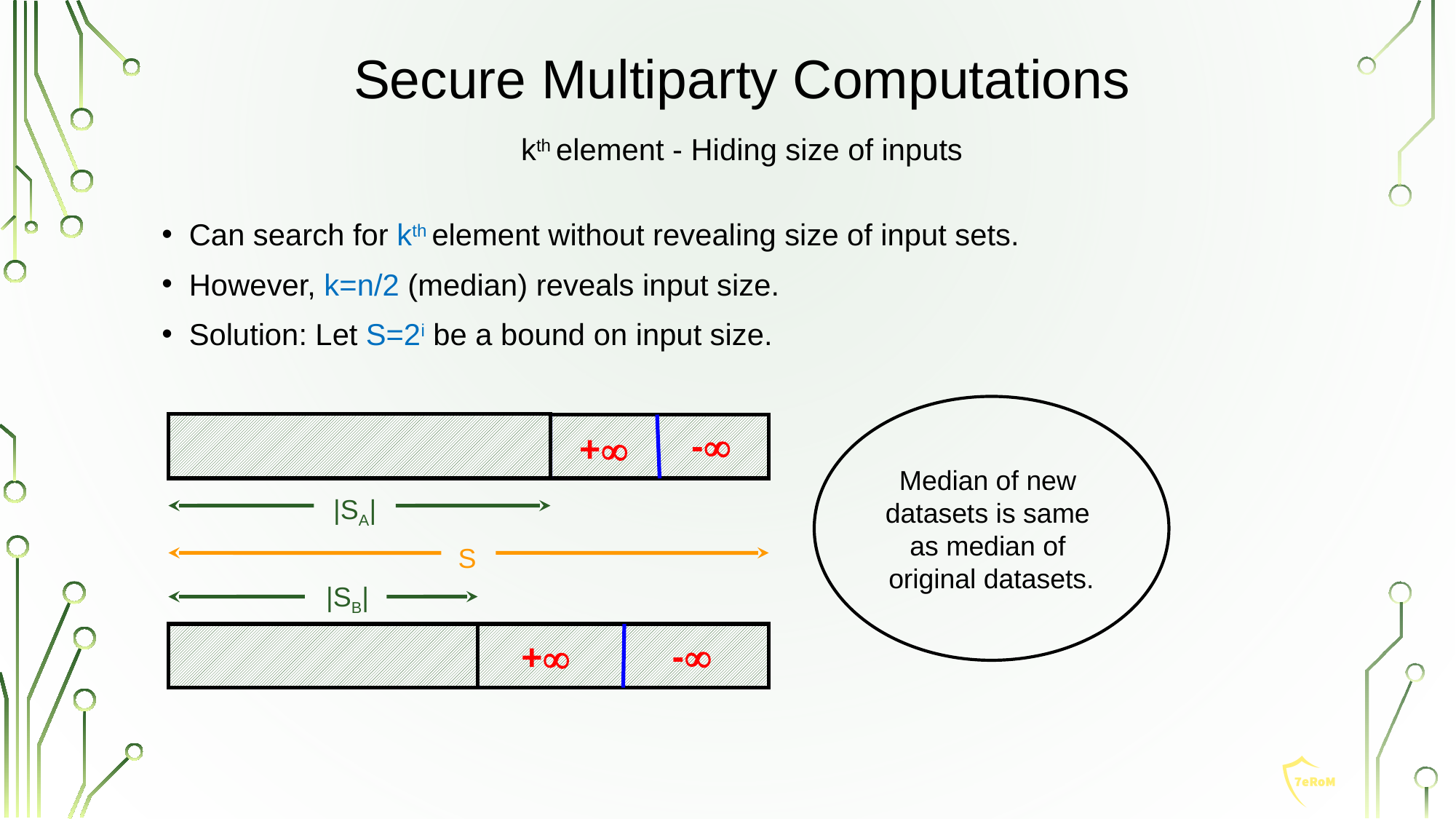

# Secure Multiparty Computations
kth element - Hiding size of inputs
Can search for kth element without revealing size of input sets.
However, k=n/2 (median) reveals input size.
Solution: Let S=2i be a bound on input size.

Median of new
datasets is same
as median of
original datasets.

-∞
+∞

|SA|

S

|SB|

-∞
+∞